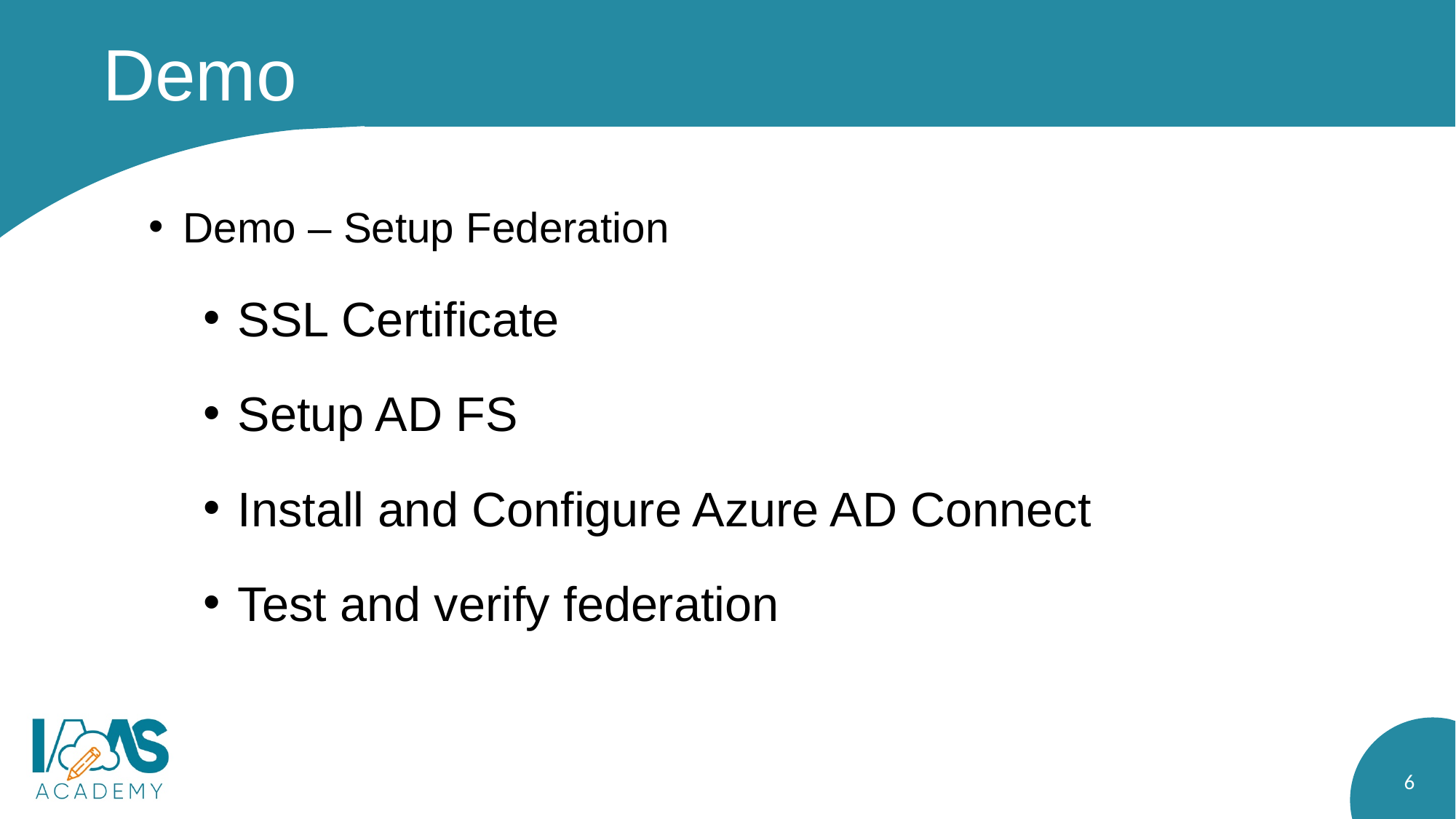

# Demo
Demo – Setup Federation
SSL Certificate
Setup AD FS
Install and Configure Azure AD Connect
Test and verify federation

6